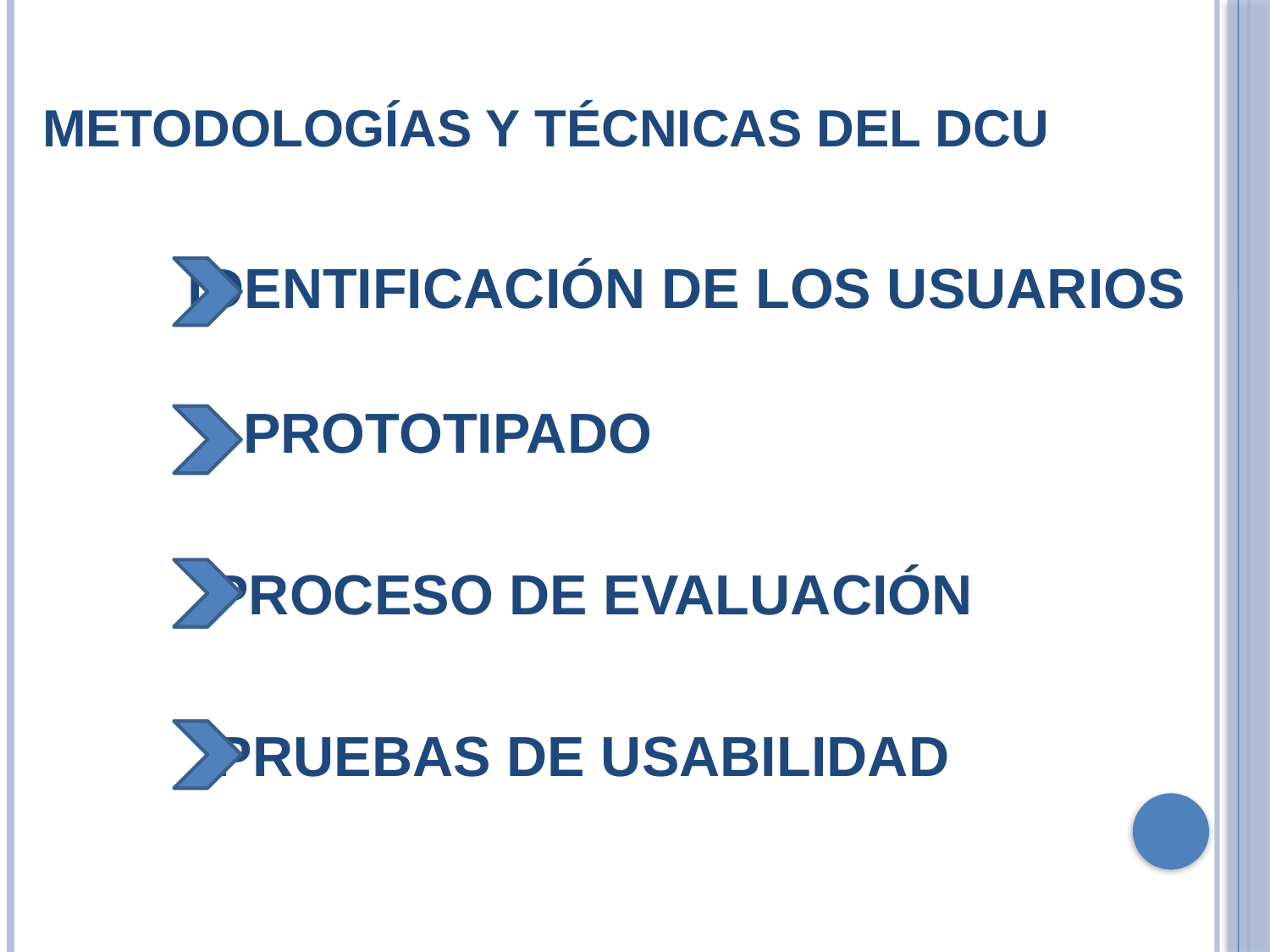

Metodologías y técnicas del DCU
Identificación de los usuarios

Prototipado

Proceso de evaluación

Pruebas de usabilidad